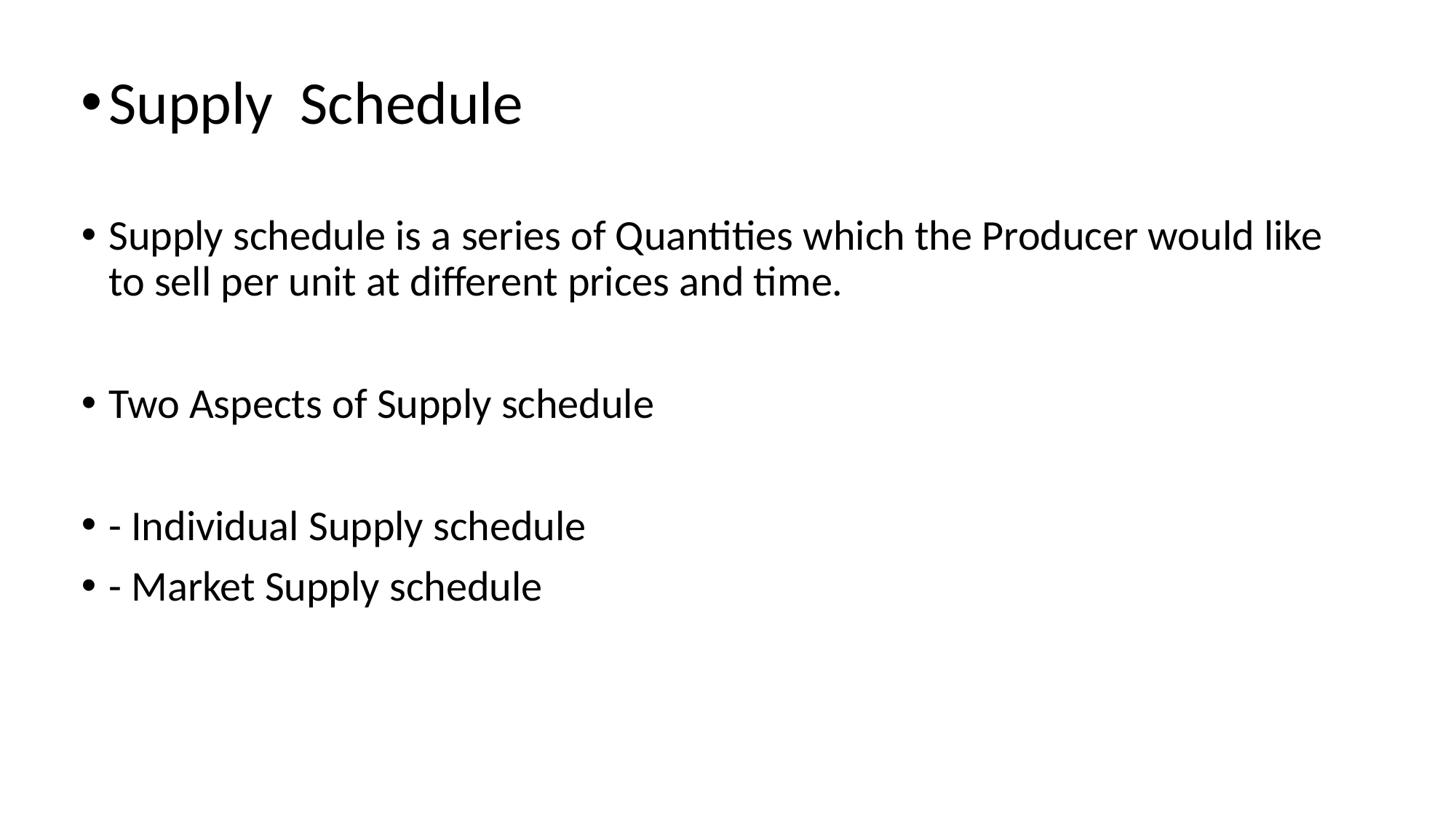

Supply  Schedule

Supply schedule is a series of Quantities which the Producer would like to sell per unit at different prices and time.

Two Aspects of Supply schedule

- Individual Supply schedule
- Market Supply schedule